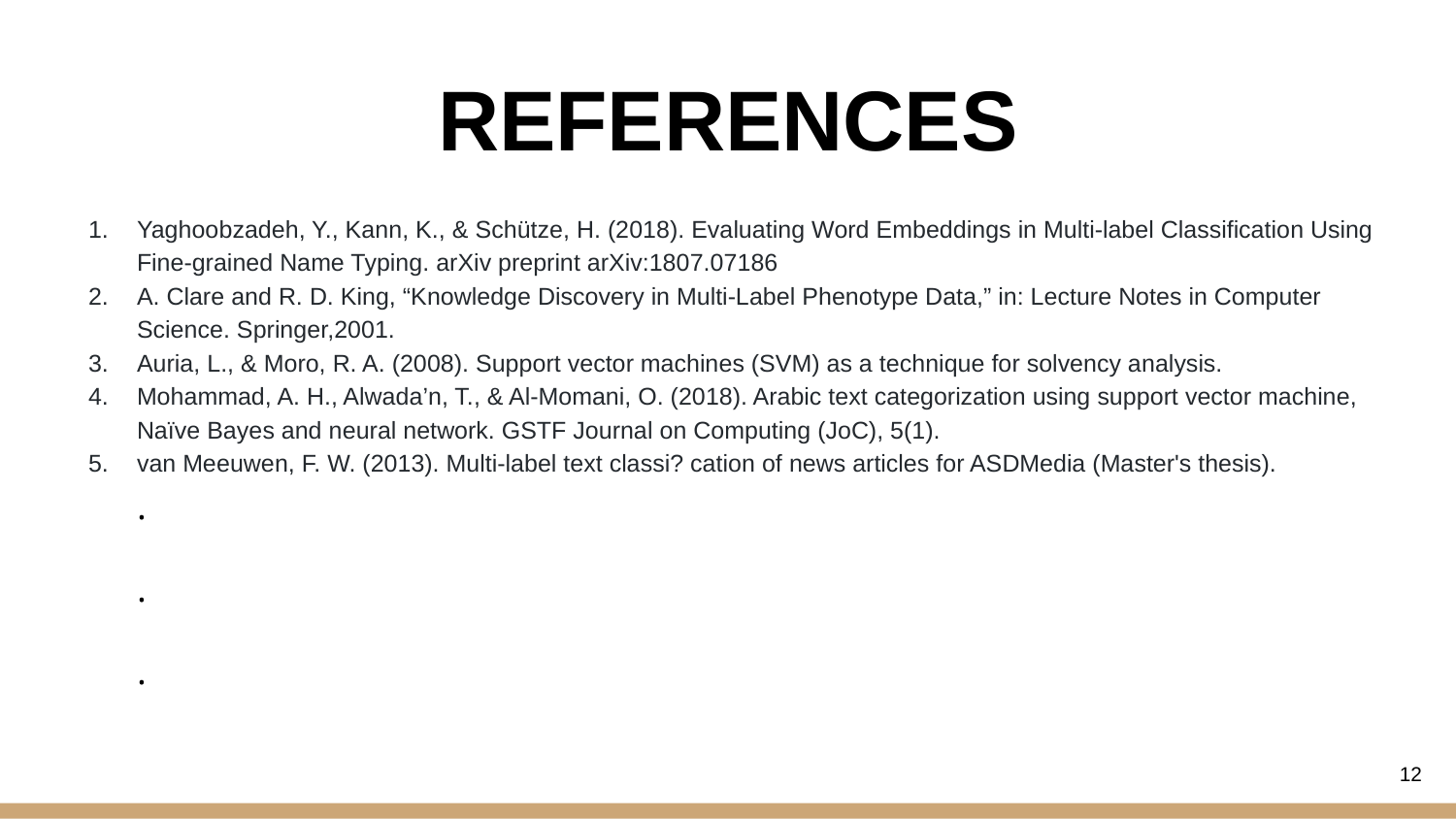

# REFERENCES
Yaghoobzadeh, Y., Kann, K., & Schütze, H. (2018). Evaluating Word Embeddings in Multi-label Classification Using Fine-grained Name Typing. arXiv preprint arXiv:1807.07186
A. Clare and R. D. King, “Knowledge Discovery in Multi-Label Phenotype Data,” in: Lecture Notes in Computer Science. Springer,2001.
Auria, L., & Moro, R. A. (2008). Support vector machines (SVM) as a technique for solvency analysis.
Mohammad, A. H., Alwada’n, T., & Al-Momani, O. (2018). Arabic text categorization using support vector machine, Naïve Bayes and neural network. GSTF Journal on Computing (JoC), 5(1).
van Meeuwen, F. W. (2013). Multi-label text classi? cation of news articles for ASDMedia (Master's thesis).
.
.
.
12